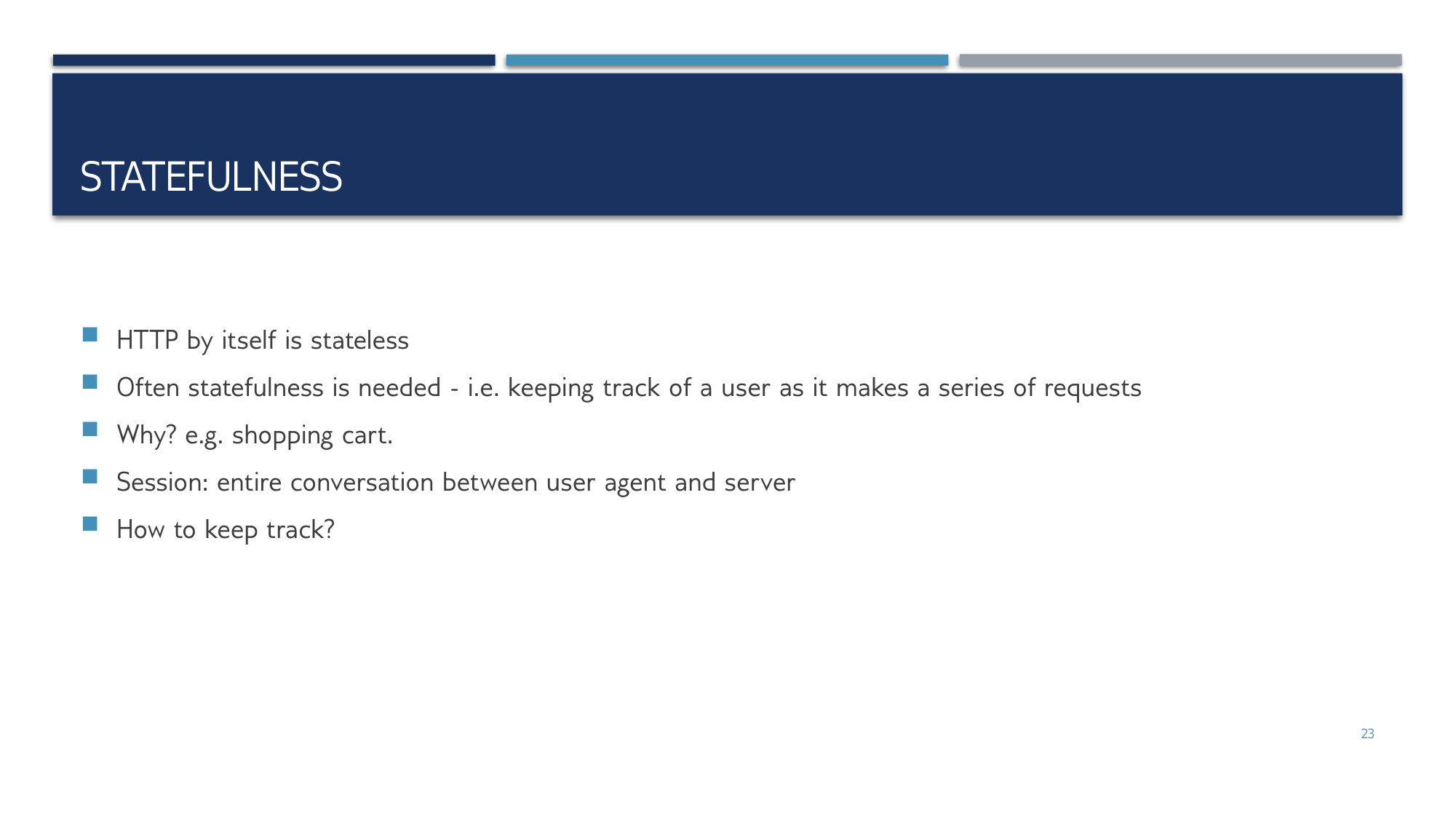

# STatefulness
HTTP by itself is stateless
Often statefulness is needed - i.e. keeping track of a user as it makes a series of requests
Why? e.g. shopping cart.
Session: entire conversation between user agent and server
How to keep track?

23